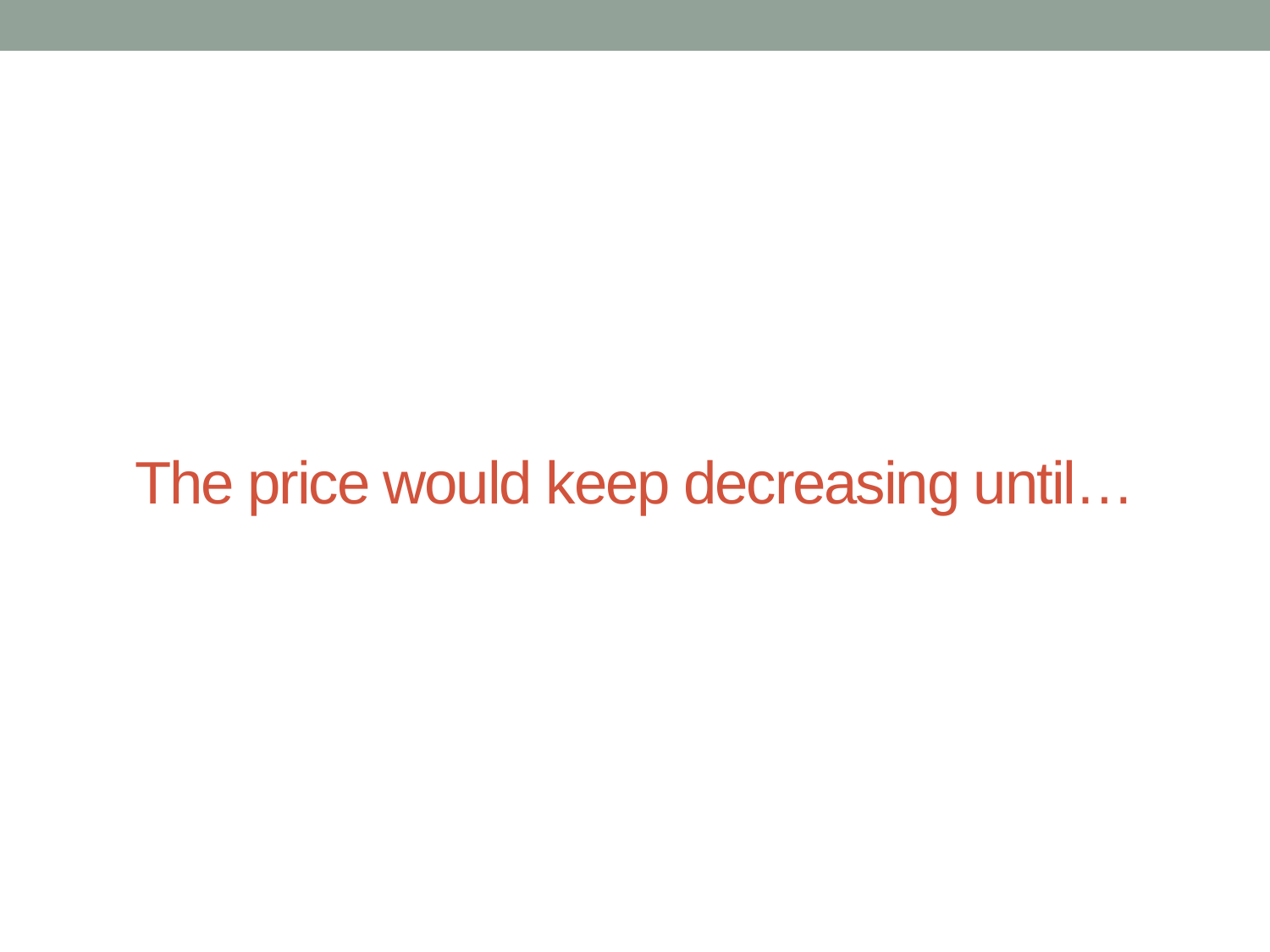

# The price would keep decreasing until…